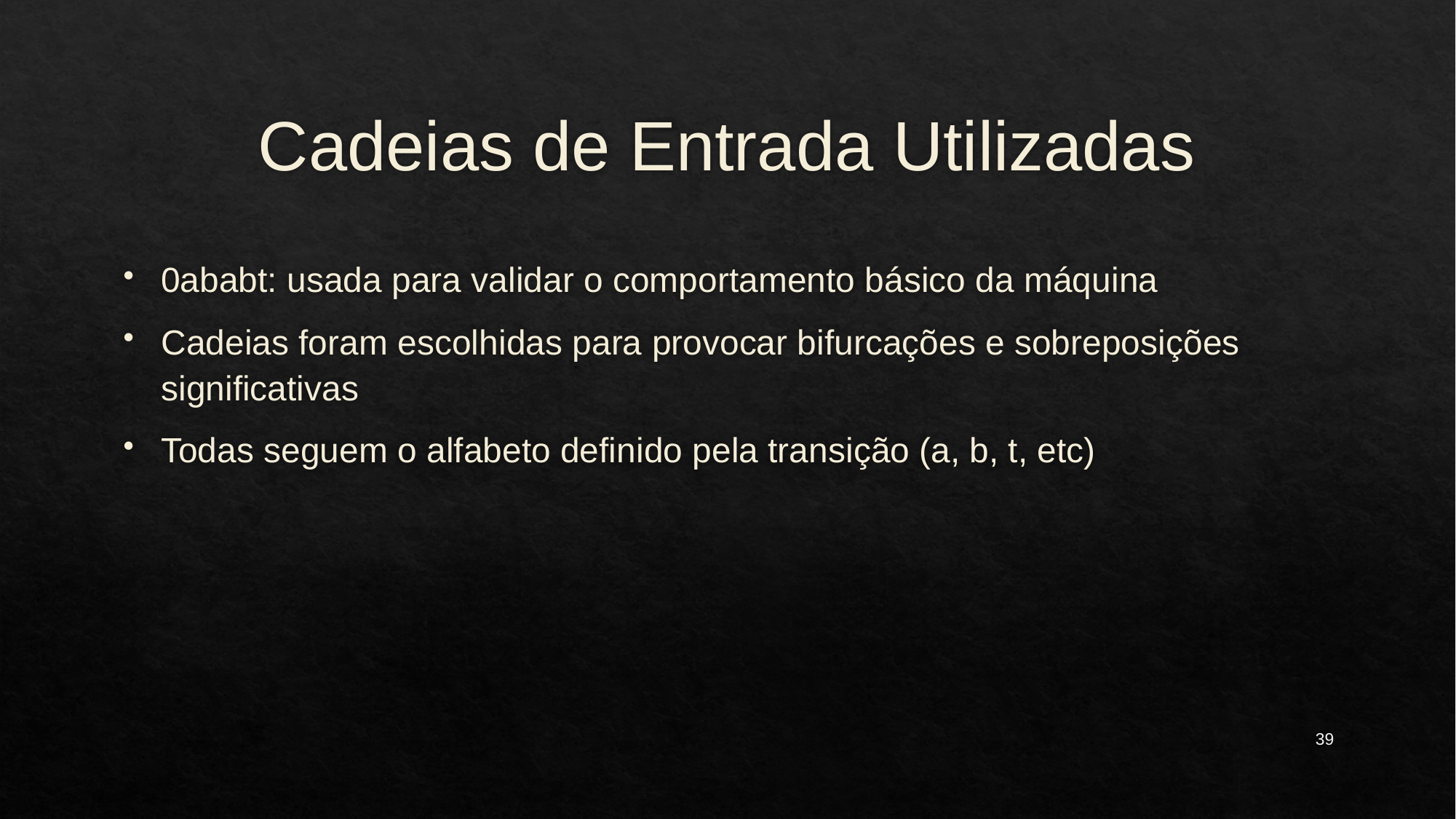

# Cadeias de Entrada Utilizadas
0ababt: usada para validar o comportamento básico da máquina
Cadeias foram escolhidas para provocar bifurcações e sobreposições significativas
Todas seguem o alfabeto definido pela transição (a, b, t, etc)
39